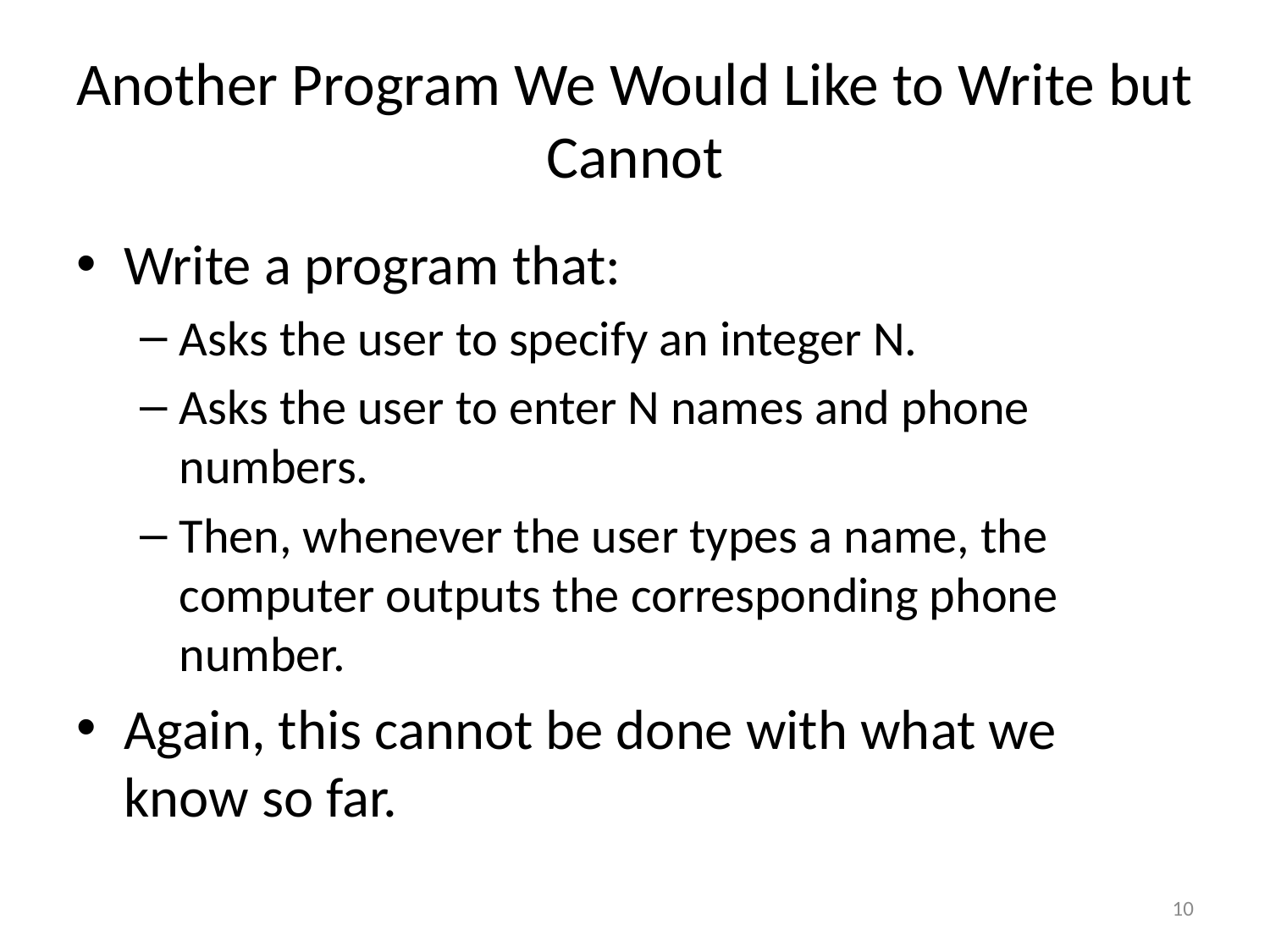

# Another Program We Would Like to Write but Cannot
Write a program that:
Asks the user to specify an integer N.
Asks the user to enter N names and phone numbers.
Then, whenever the user types a name, the computer outputs the corresponding phone number.
Again, this cannot be done with what we know so far.
10